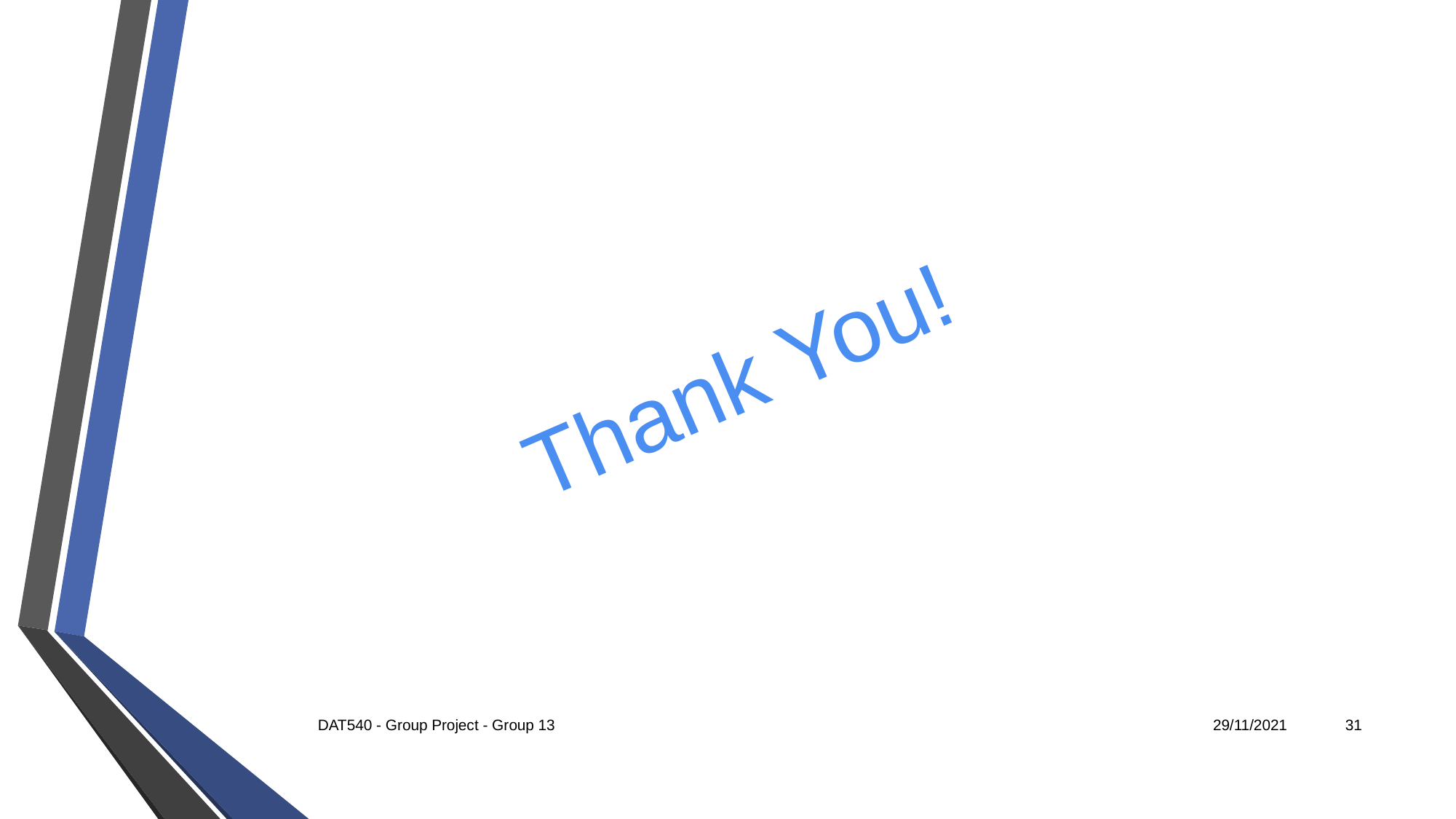

Thank You!
DAT540 - Group Project - Group 13
29/11/2021
31